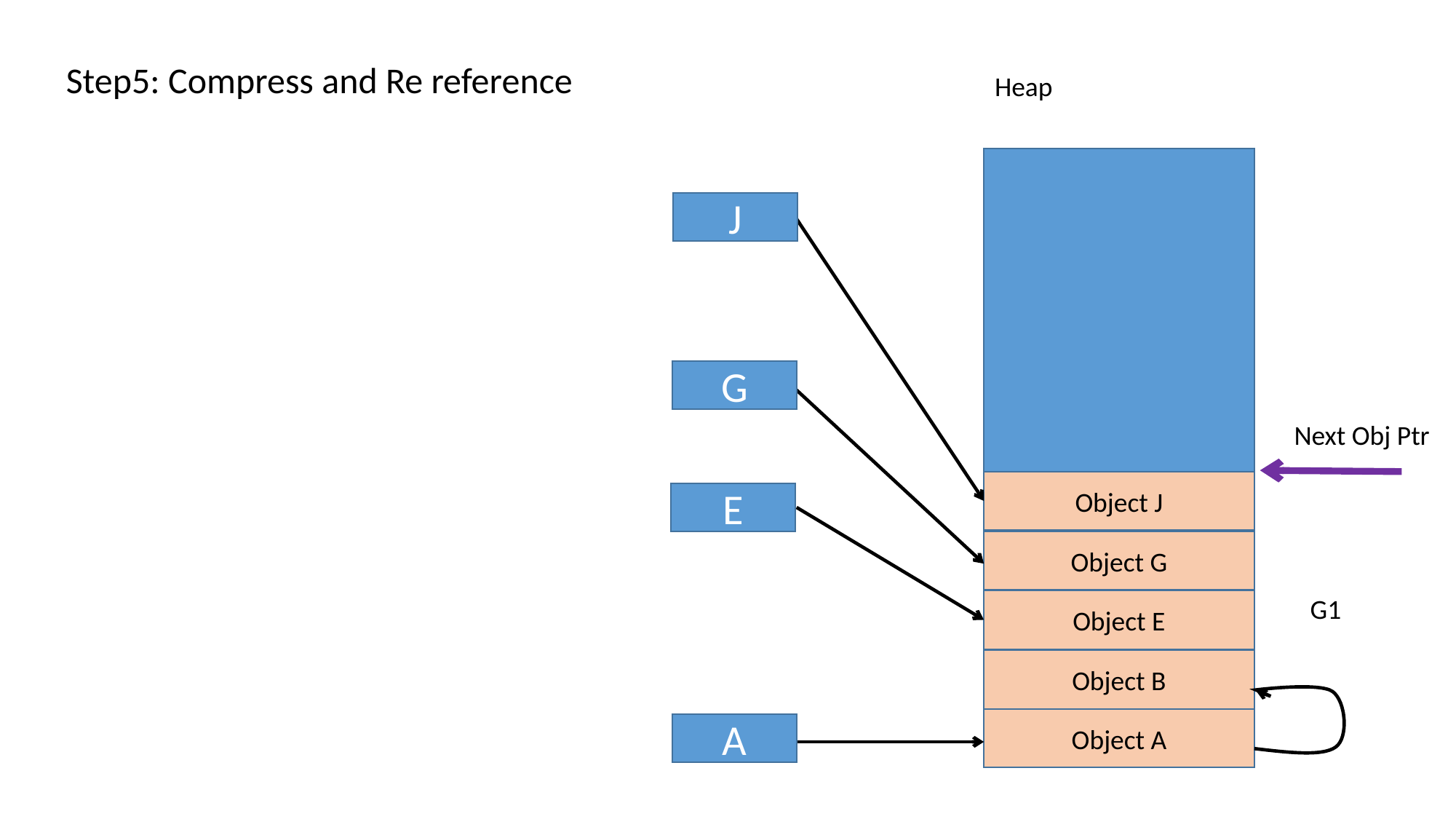

Step5: Compress and Re reference
Heap

J
G
Next Obj Ptr
Object J
E
Object G
G1
Object E
Object B

Object A
A